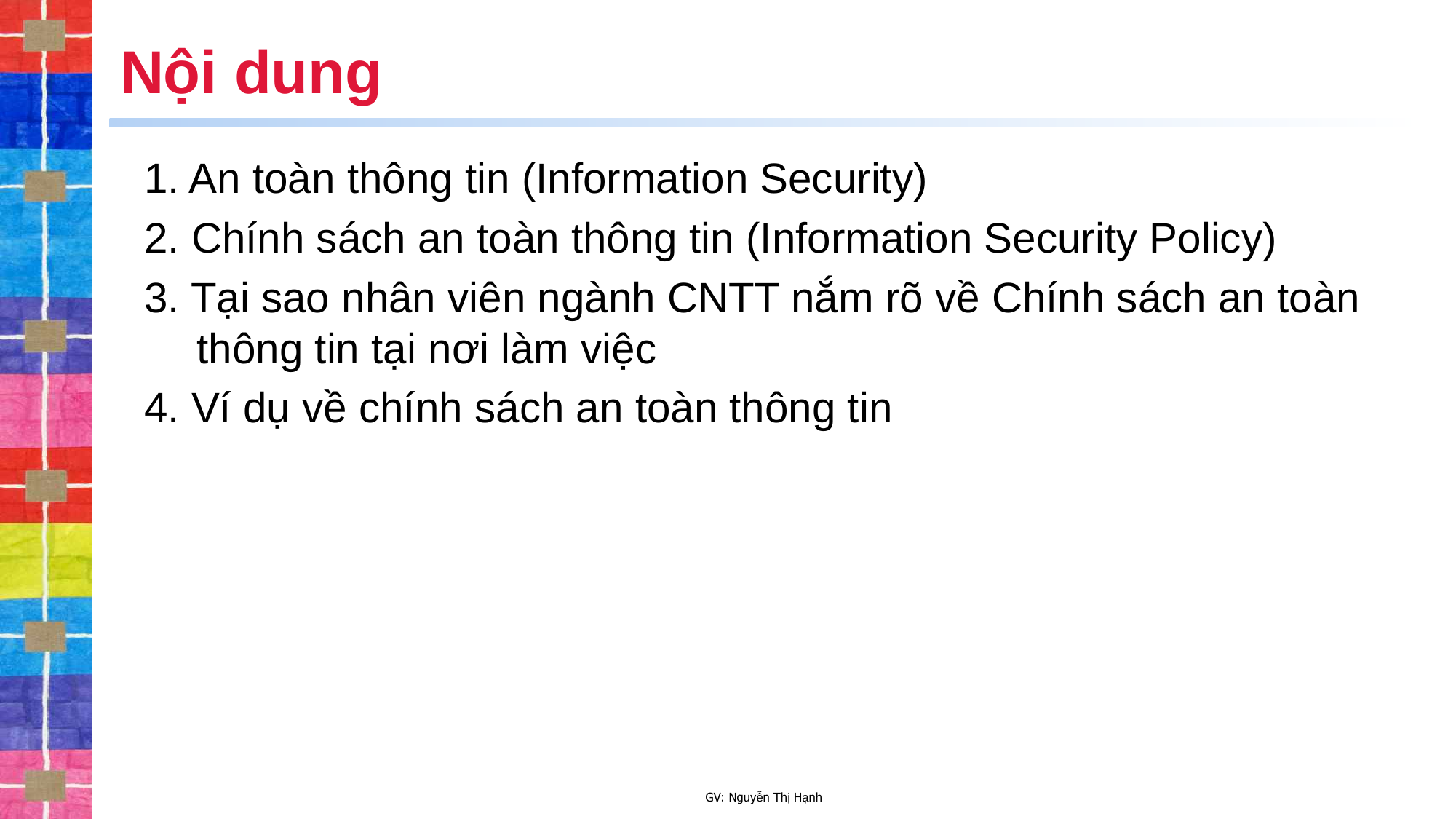

# Nội dung
1. An toàn thông tin (Information Security)
2. Chính sách an toàn thông tin (Information Security Policy)
3. Tại sao nhân viên ngành CNTT nắm rõ về Chính sách an toàn thông tin tại nơi làm việc
4. Ví dụ về chính sách an toàn thông tin

GV: Nguyễn Thị Hạnh